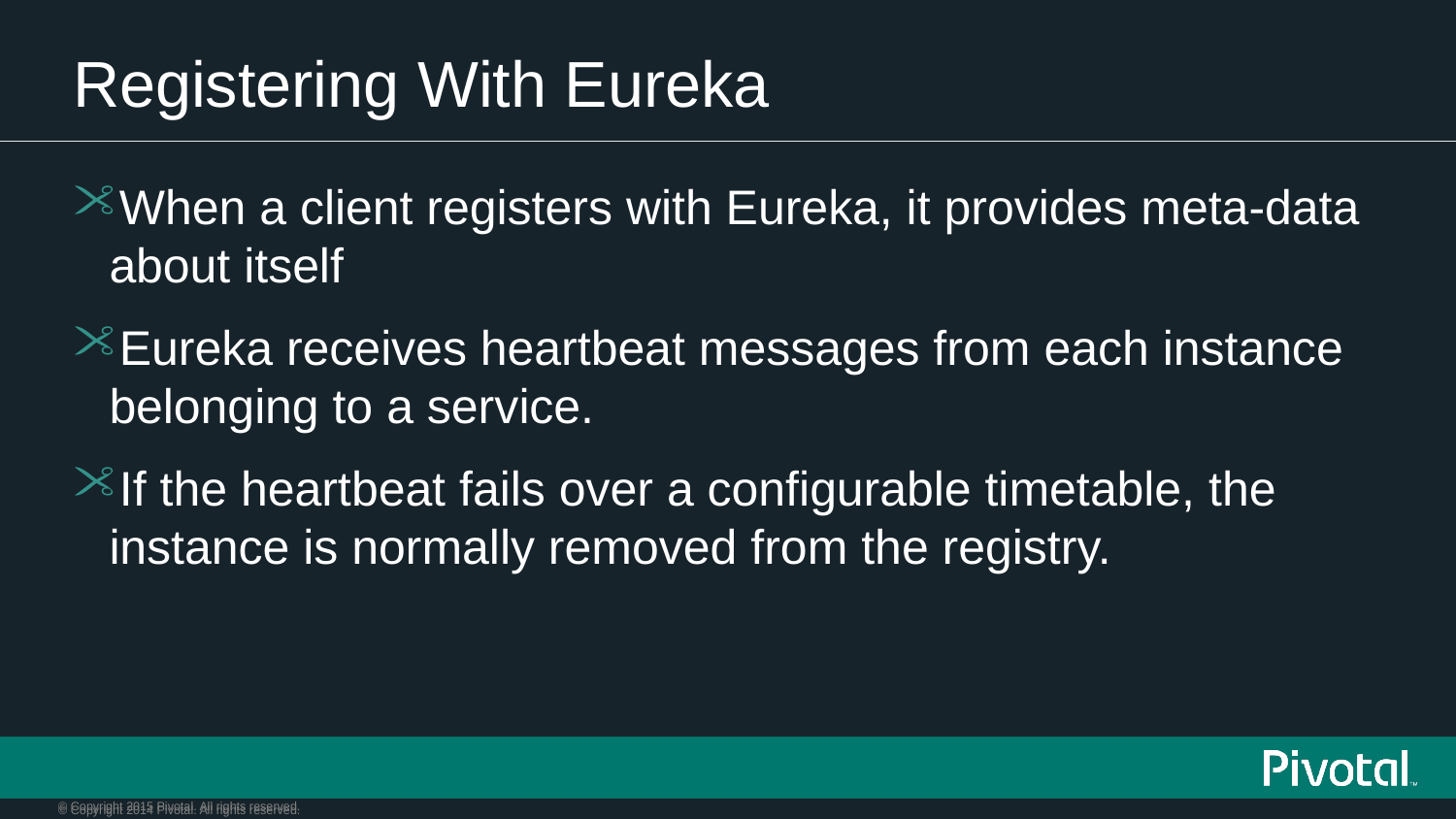

# Registering With Eureka
When a client registers with Eureka, it provides meta-data about itself
Eureka receives heartbeat messages from each instance belonging to a service.
If the heartbeat fails over a configurable timetable, the instance is normally removed from the registry.